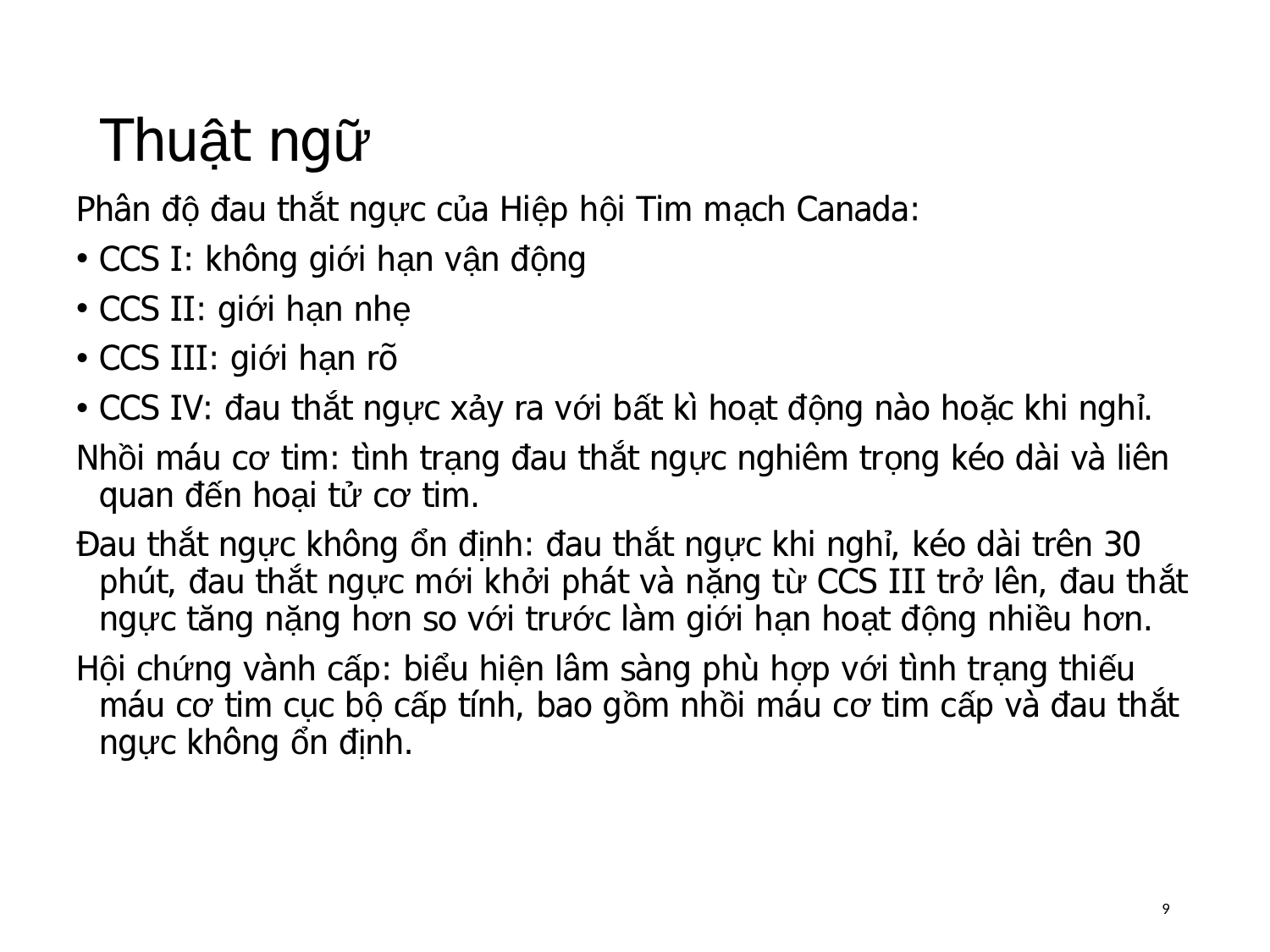

# Thuật ngữ
Phân độ đau thắt ngực của Hiệp hội Tim mạch Canada:
CCS I: không giới hạn vận động
CCS II: giới hạn nhẹ
CCS III: giới hạn rõ
CCS IV: đau thắt ngực xảy ra với bất kì hoạt động nào hoặc khi nghỉ.
Nhồi máu cơ tim: tình trạng đau thắt ngực nghiêm trọng kéo dài và liên quan đến hoại tử cơ tim.
Đau thắt ngực không ổn định: đau thắt ngực khi nghỉ, kéo dài trên 30 phút, đau thắt ngực mới khởi phát và nặng từ CCS III trở lên, đau thắt ngực tăng nặng hơn so với trước làm giới hạn hoạt động nhiều hơn.
Hội chứng vành cấp: biểu hiện lâm sàng phù hợp với tình trạng thiếu máu cơ tim cục bộ cấp tính, bao gồm nhồi máu cơ tim cấp và đau thắt ngực không ổn định.

9